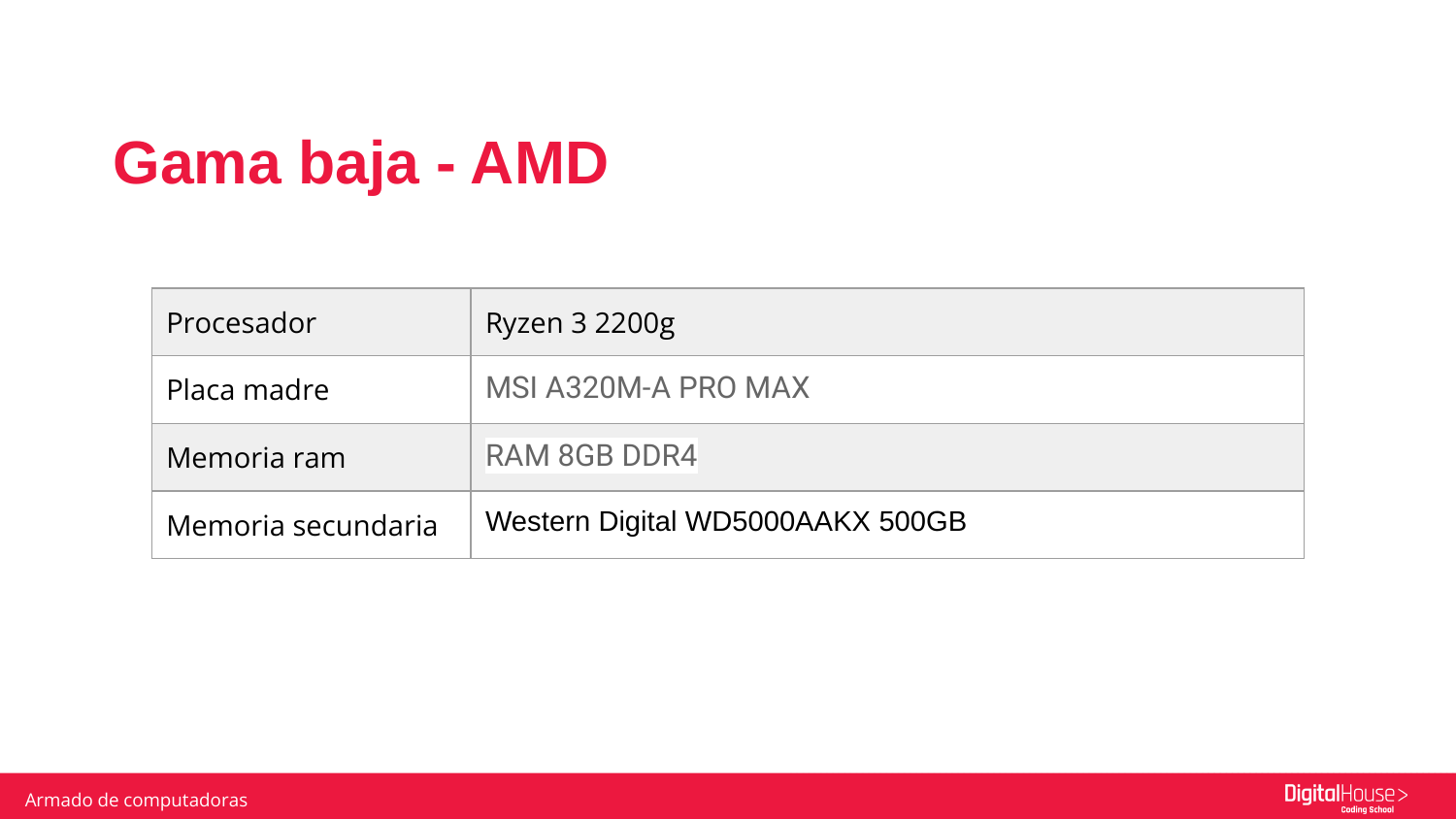

Gama baja - AMD

| Procesador | Ryzen 3 2200g |
| --- | --- |
| Placa madre | MSI A320M-A PRO MAX |
| Memoria ram | RAM 8GB DDR4 |
| Memoria secundaria | Western Digital WD5000AAKX 500GB |